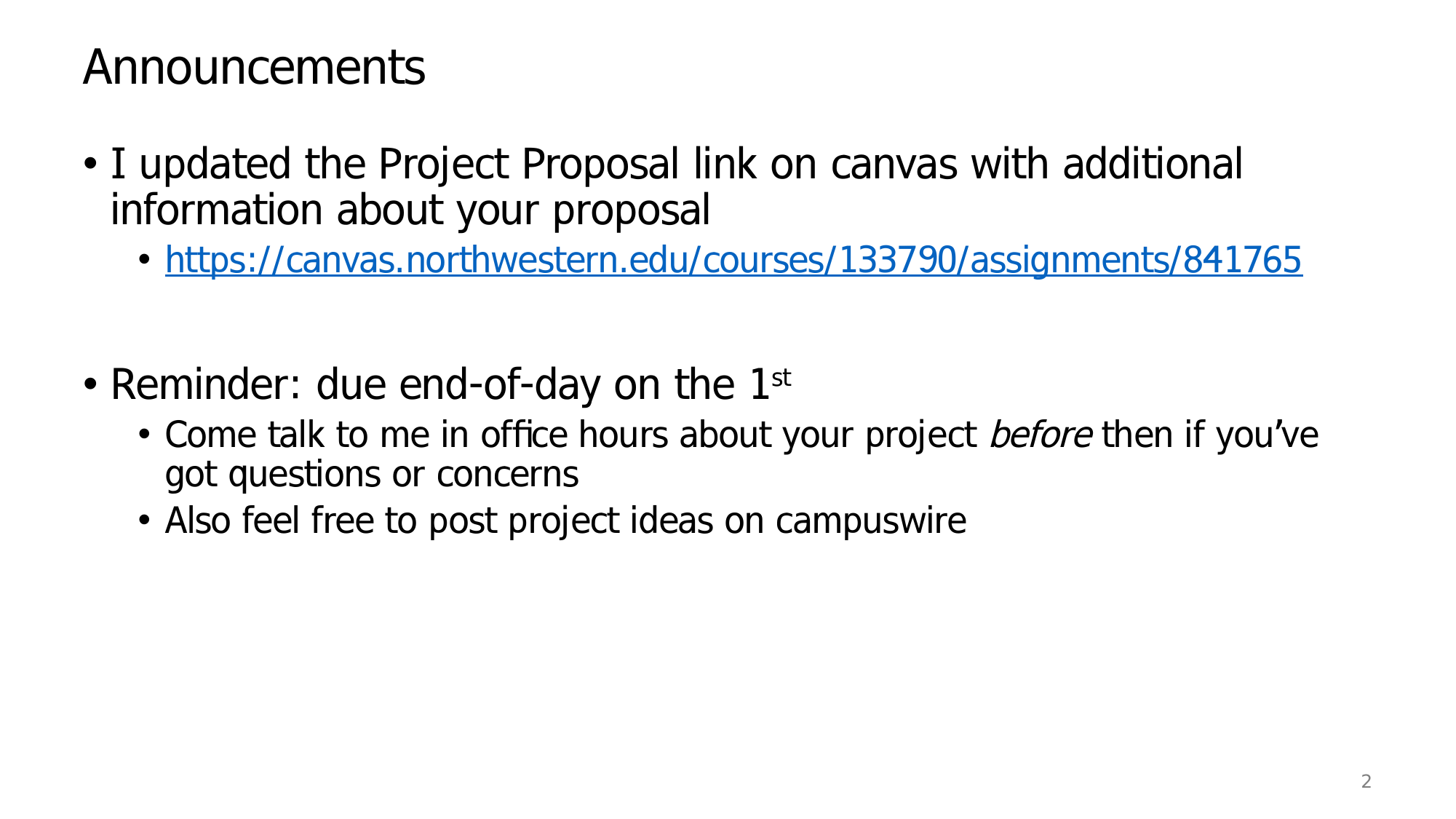

# Announcements
I updated the Project Proposal link on canvas with additional information about your proposal
https://canvas.northwestern.edu/courses/133790/assignments/841765

Reminder: due end-of-day on the 1st
Come talk to me in office hours about your project before then if you’ve got questions or concerns
Also feel free to post project ideas on campuswire
2